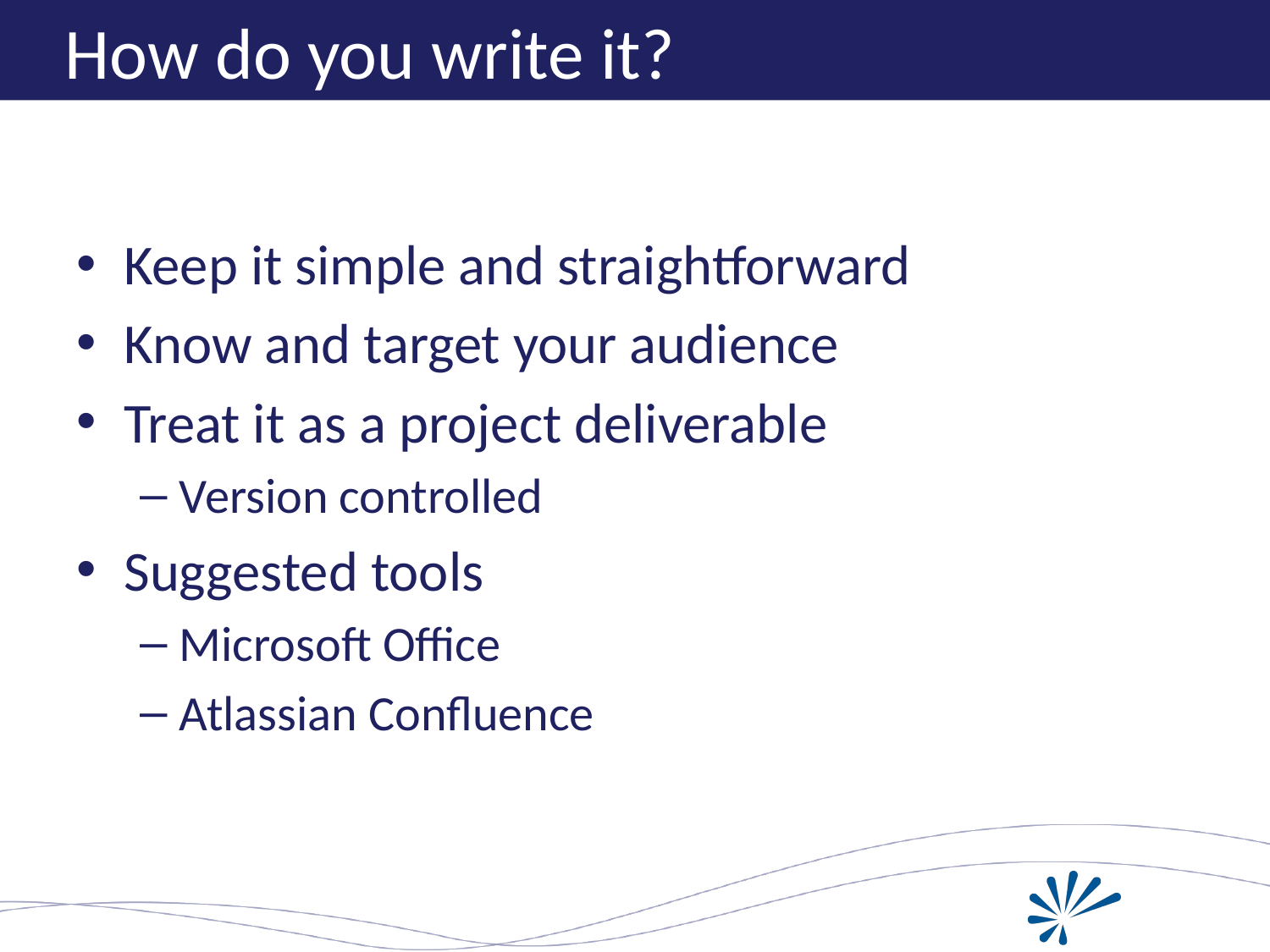

# How do you write it?
Keep it simple and straightforward
Know and target your audience
Treat it as a project deliverable
Version controlled
Suggested tools
Microsoft Office
Atlassian Confluence